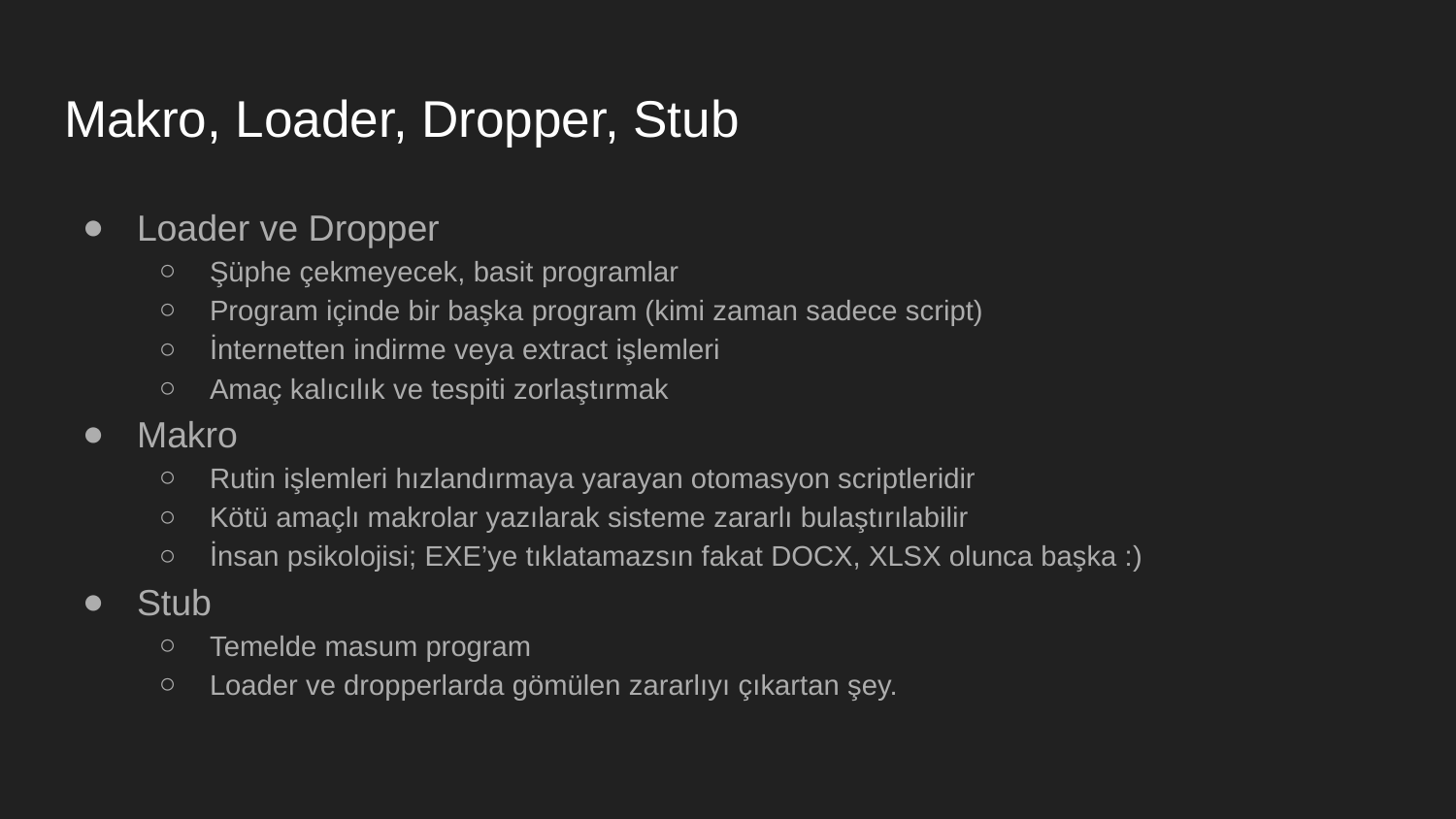

# Makro, Loader, Dropper, Stub
Loader ve Dropper
Şüphe çekmeyecek, basit programlar
Program içinde bir başka program (kimi zaman sadece script)
İnternetten indirme veya extract işlemleri
Amaç kalıcılık ve tespiti zorlaştırmak
Makro
Rutin işlemleri hızlandırmaya yarayan otomasyon scriptleridir
Kötü amaçlı makrolar yazılarak sisteme zararlı bulaştırılabilir
İnsan psikolojisi; EXE’ye tıklatamazsın fakat DOCX, XLSX olunca başka :)
Stub
Temelde masum program
Loader ve dropperlarda gömülen zararlıyı çıkartan şey.